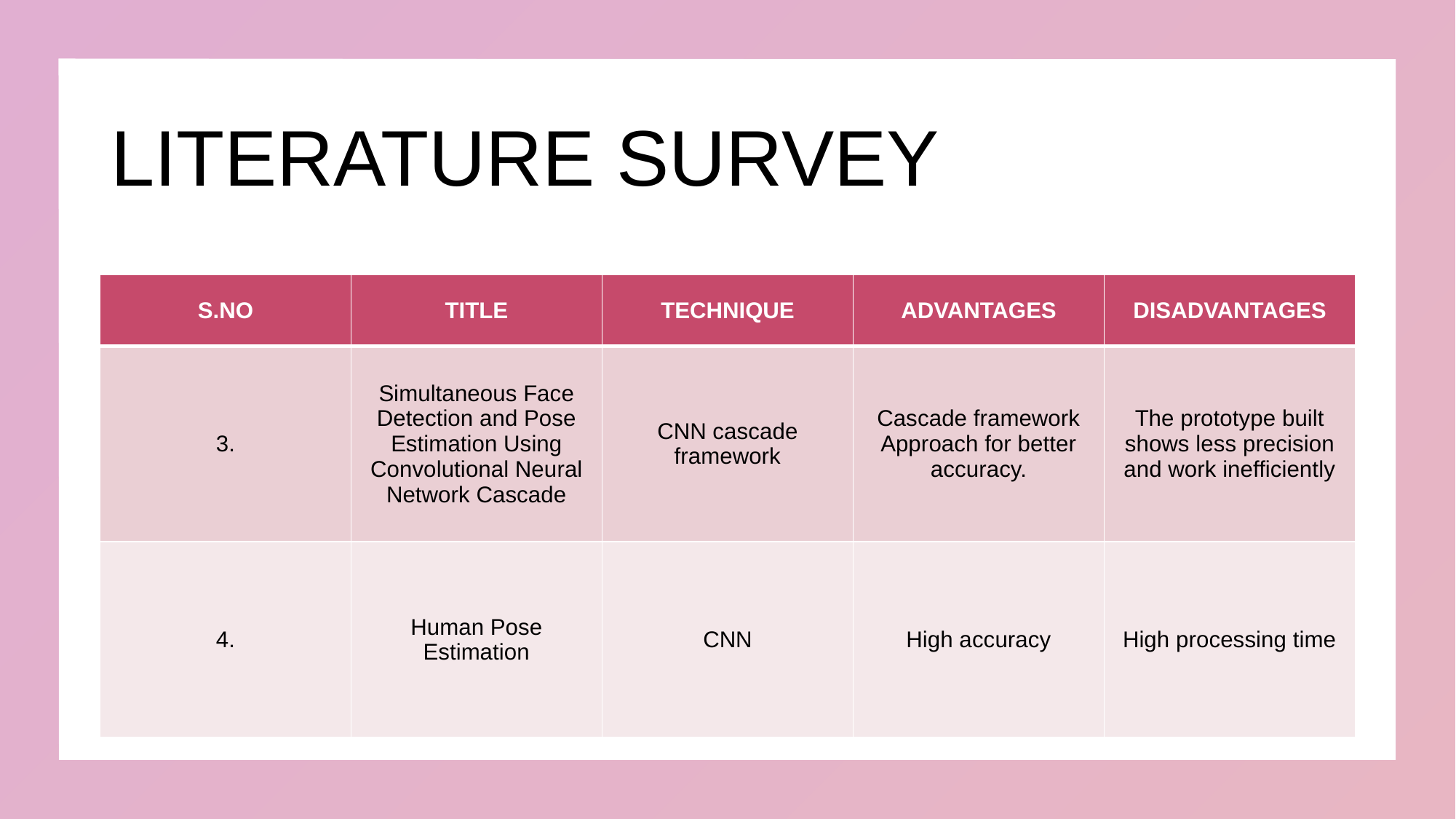

# LITERATURE SURVEY
| S.NO | TITLE | TECHNIQUE | ADVANTAGES | DISADVANTAGES |
| --- | --- | --- | --- | --- |
| 3. | Simultaneous Face Detection and Pose Estimation Using Convolutional Neural Network Cascade | CNN cascade framework | Cascade framework Approach for better accuracy. | The prototype built shows less precision and work inefficiently |
| 4. | Human Pose Estimation | CNN | High accuracy | High processing time |